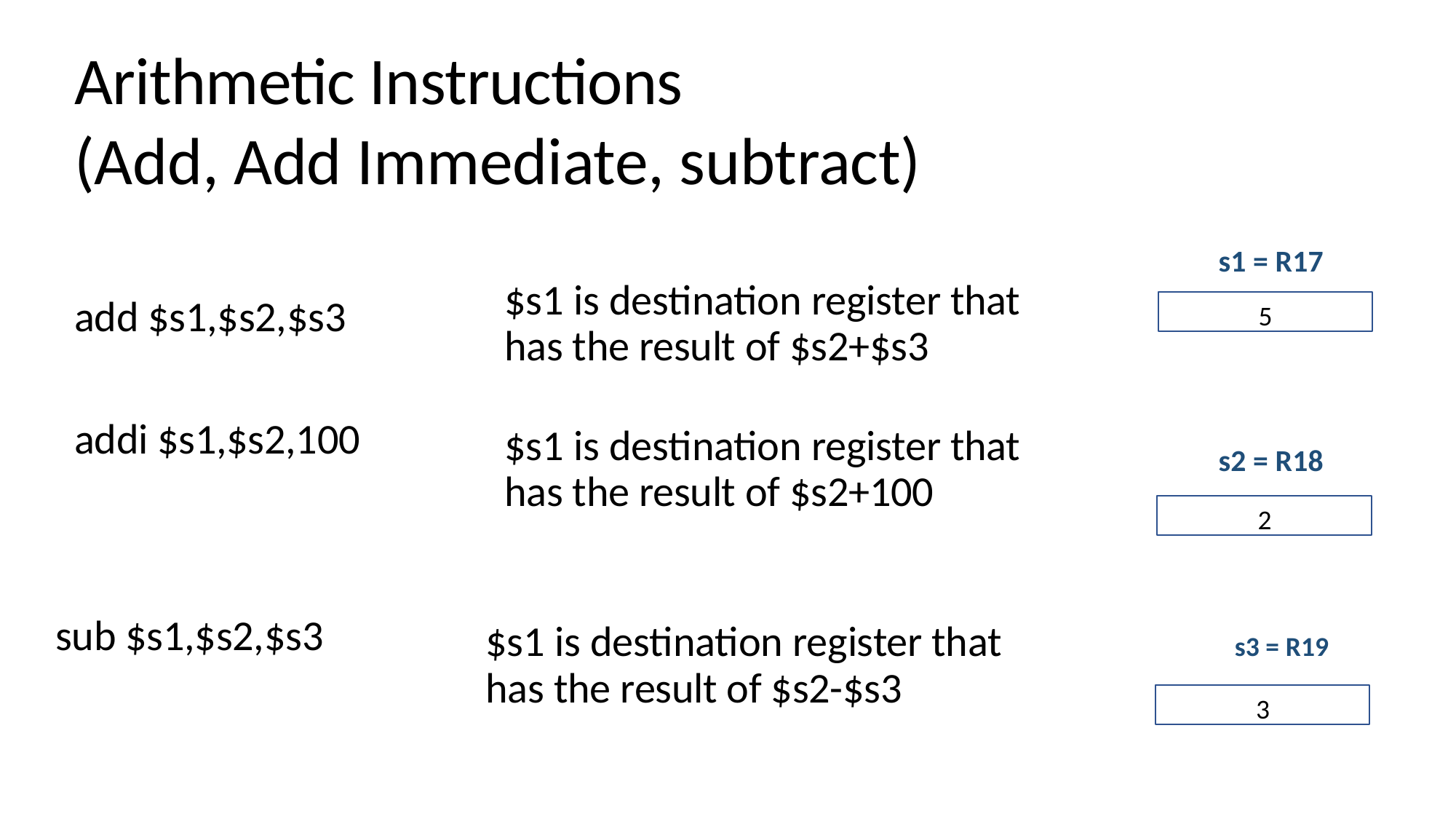

# Arithmetic Instructions (Add, Add Immediate, subtract)
s1 = R17
$s1 is destination register that has the result of $s2+$s3
add $s1,$s2,$s3
5
addi $s1,$s2,100
$s1 is destination register that has the result of $s2+100
s2 = R18
2
sub $s1,$s2,$s3
$s1 is destination register that has the result of $s2-$s3
s3 = R19
3